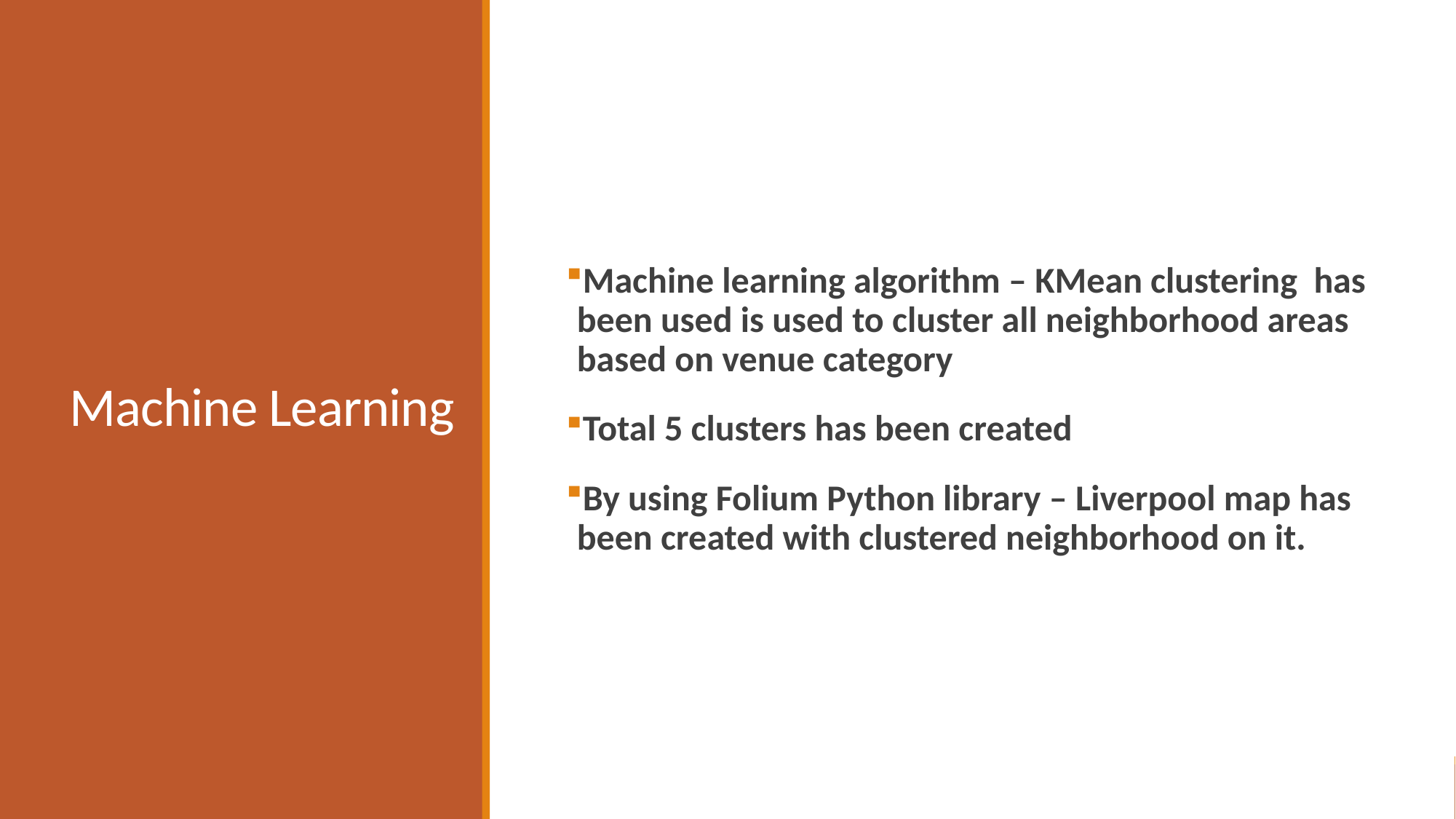

Machine Learning
Machine learning algorithm – KMean clustering  has been used is used to cluster all neighborhood areas based on venue category
Total 5 clusters has been created
By using Folium Python library – Liverpool map has been created with clustered neighborhood on it.